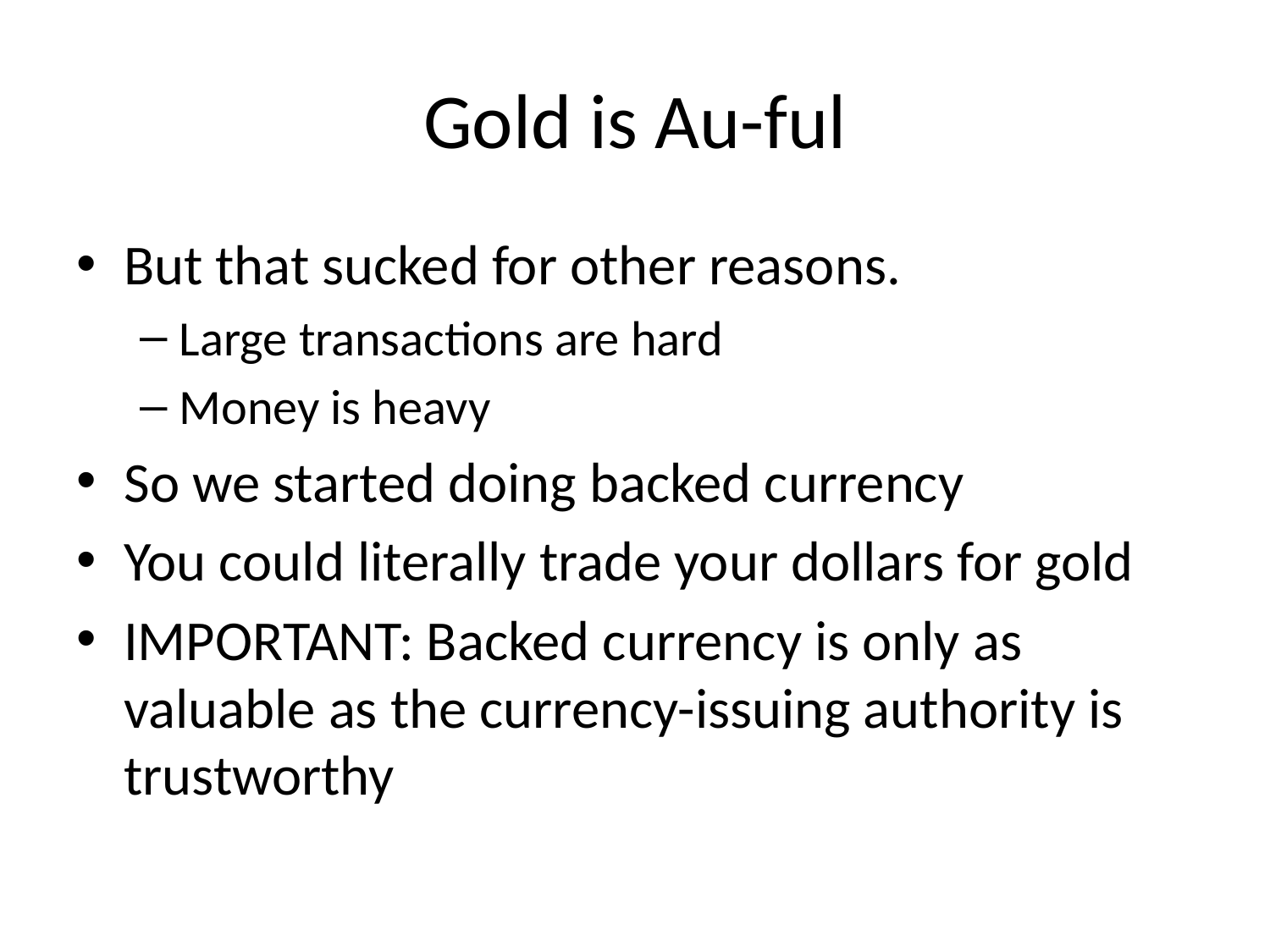

# Gold is Au-ful
But that sucked for other reasons.
Large transactions are hard
Money is heavy
So we started doing backed currency
You could literally trade your dollars for gold
IMPORTANT: Backed currency is only as valuable as the currency-issuing authority is trustworthy